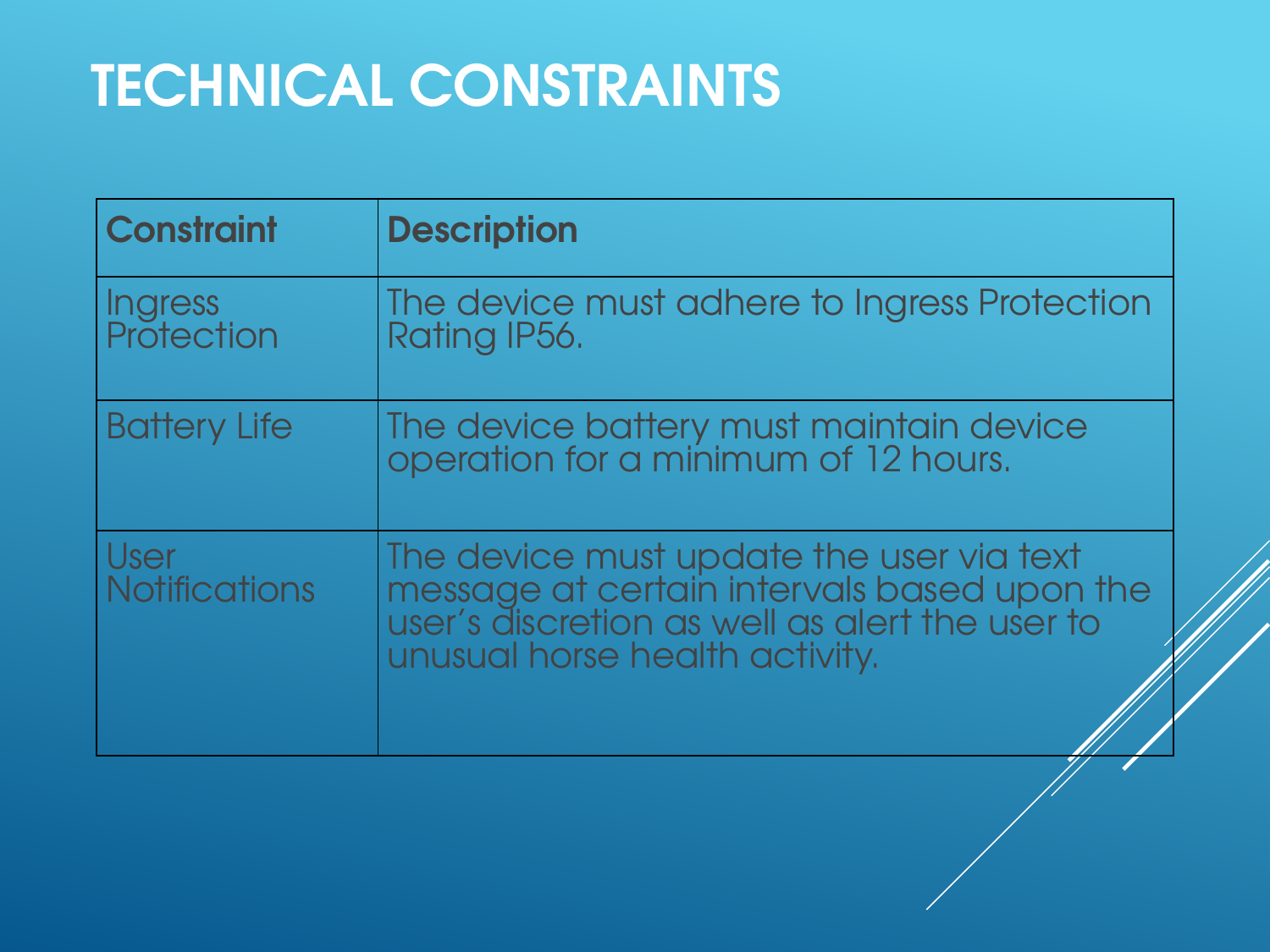

# TECHNICAL CONSTRAINTS
| Constraint | Description |
| --- | --- |
| Ingress Protection | The device must adhere to Ingress Protection Rating IP56. |
| Battery Life | The device battery must maintain device operation for a minimum of 12 hours. |
| User Notifications | The device must update the user via text message at certain intervals based upon the user’s discretion as well as alert the user to unusual horse health activity. |